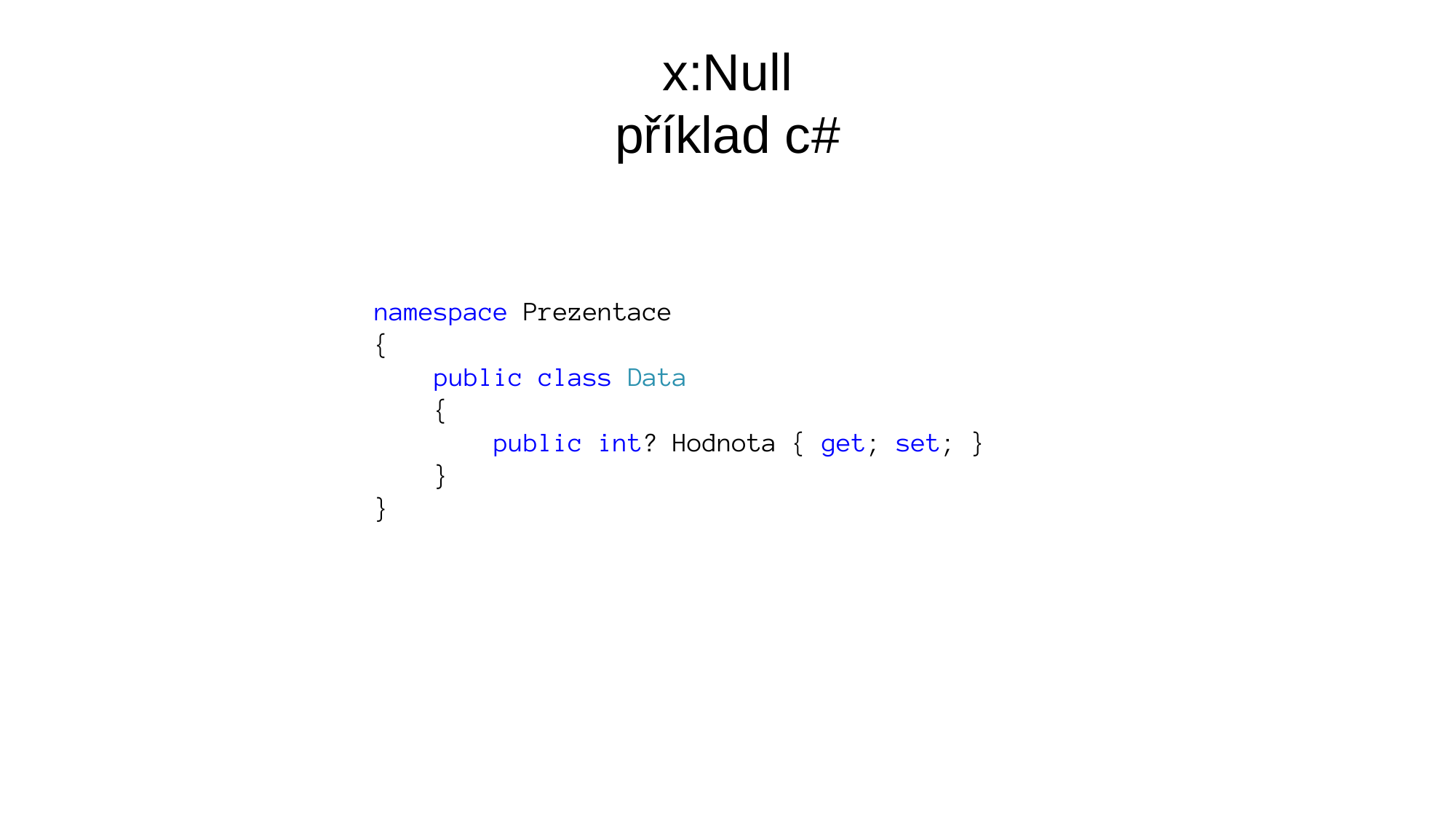

# x:Null příklad c#
namespace Prezentace
{
    public class Data
    {
        public int? Hodnota { get; set; }
    }
}